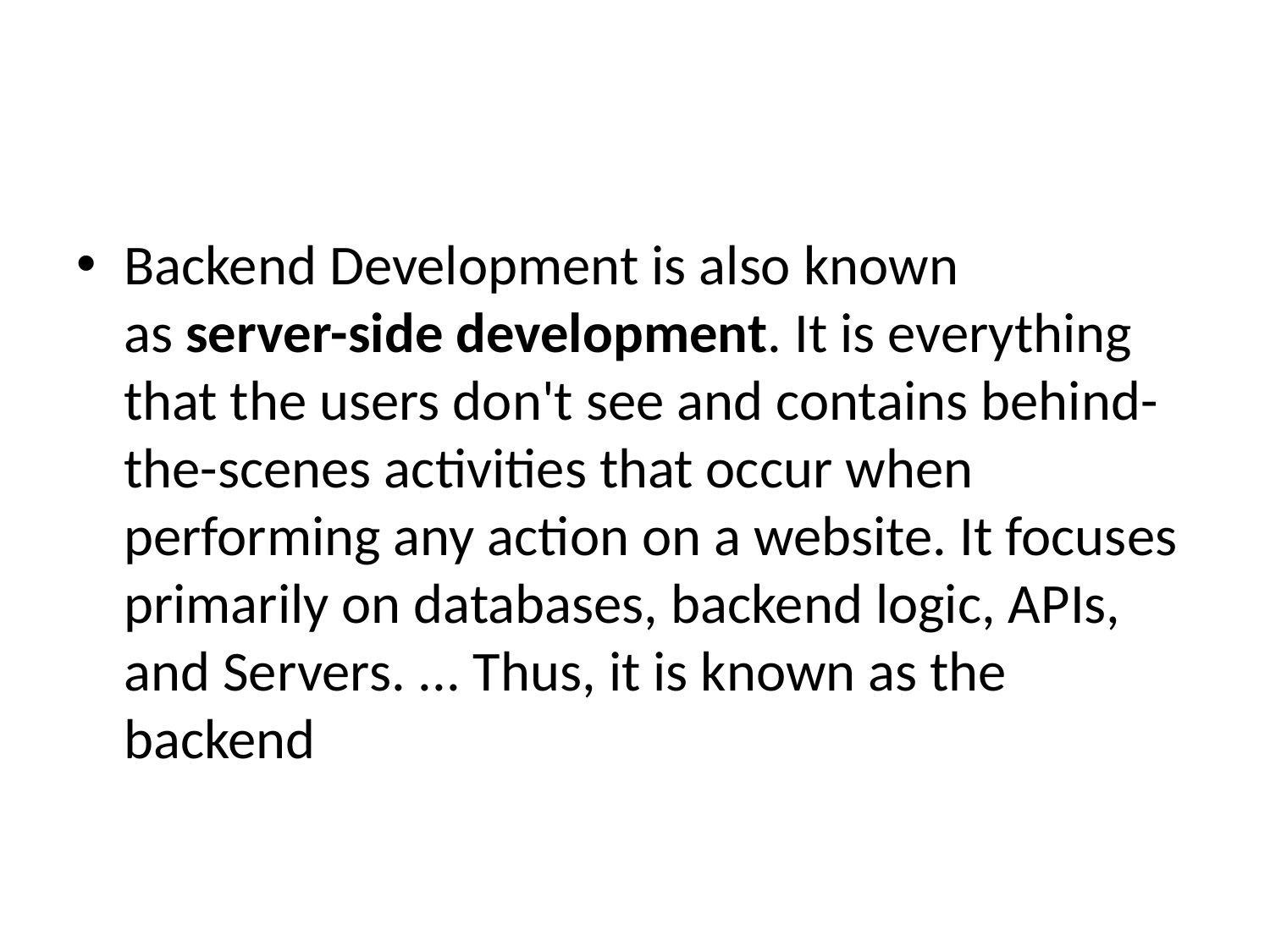

#
Backend Development is also known as server-side development. It is everything that the users don't see and contains behind-the-scenes activities that occur when performing any action on a website. It focuses primarily on databases, backend logic, APIs, and Servers. ... Thus, it is known as the backend